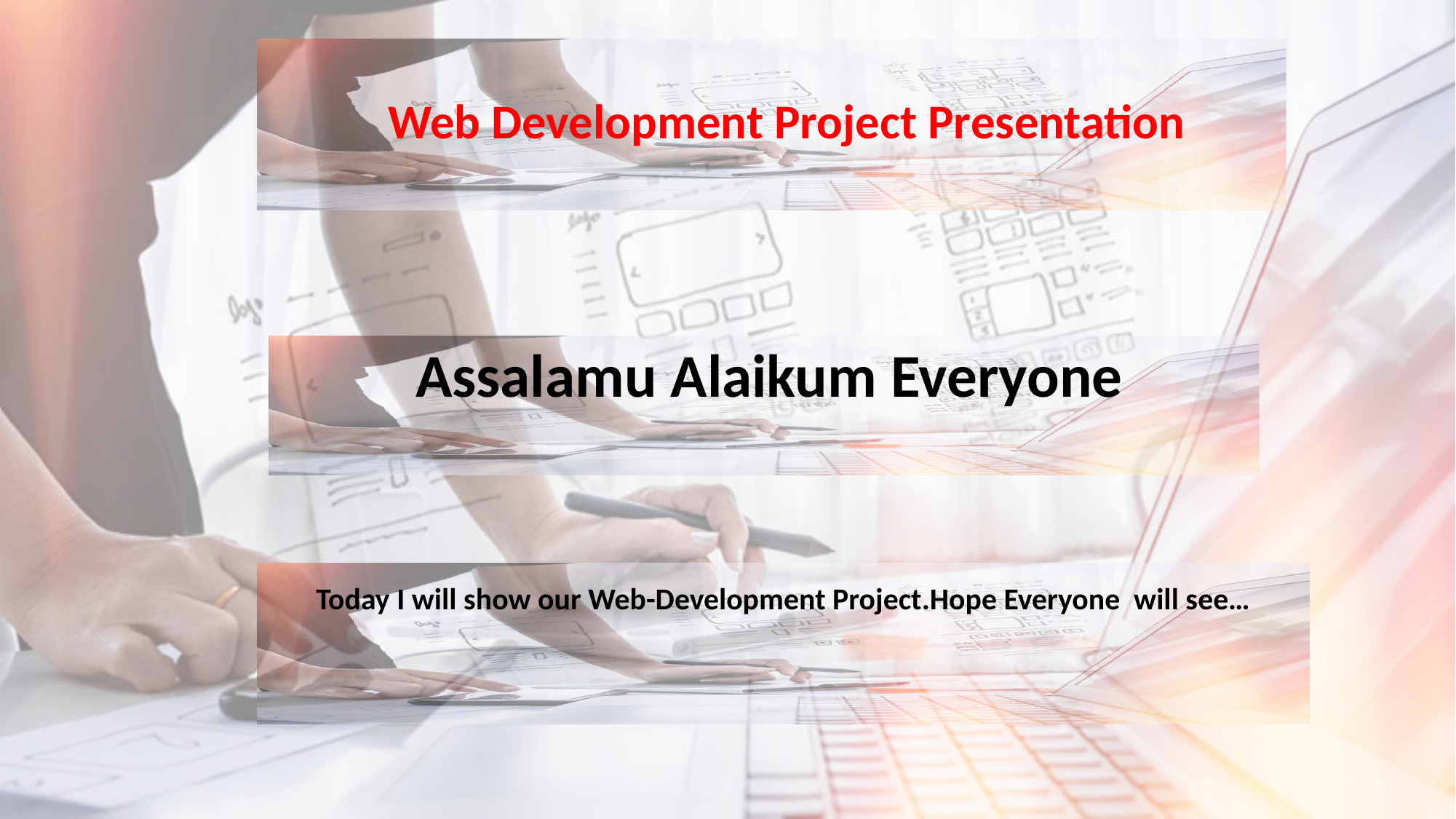

Web Development Project Presentation

           Assalamu Alaikum Everyone

     Today I will show our Web-Development Project.Hope Everyone  will see…